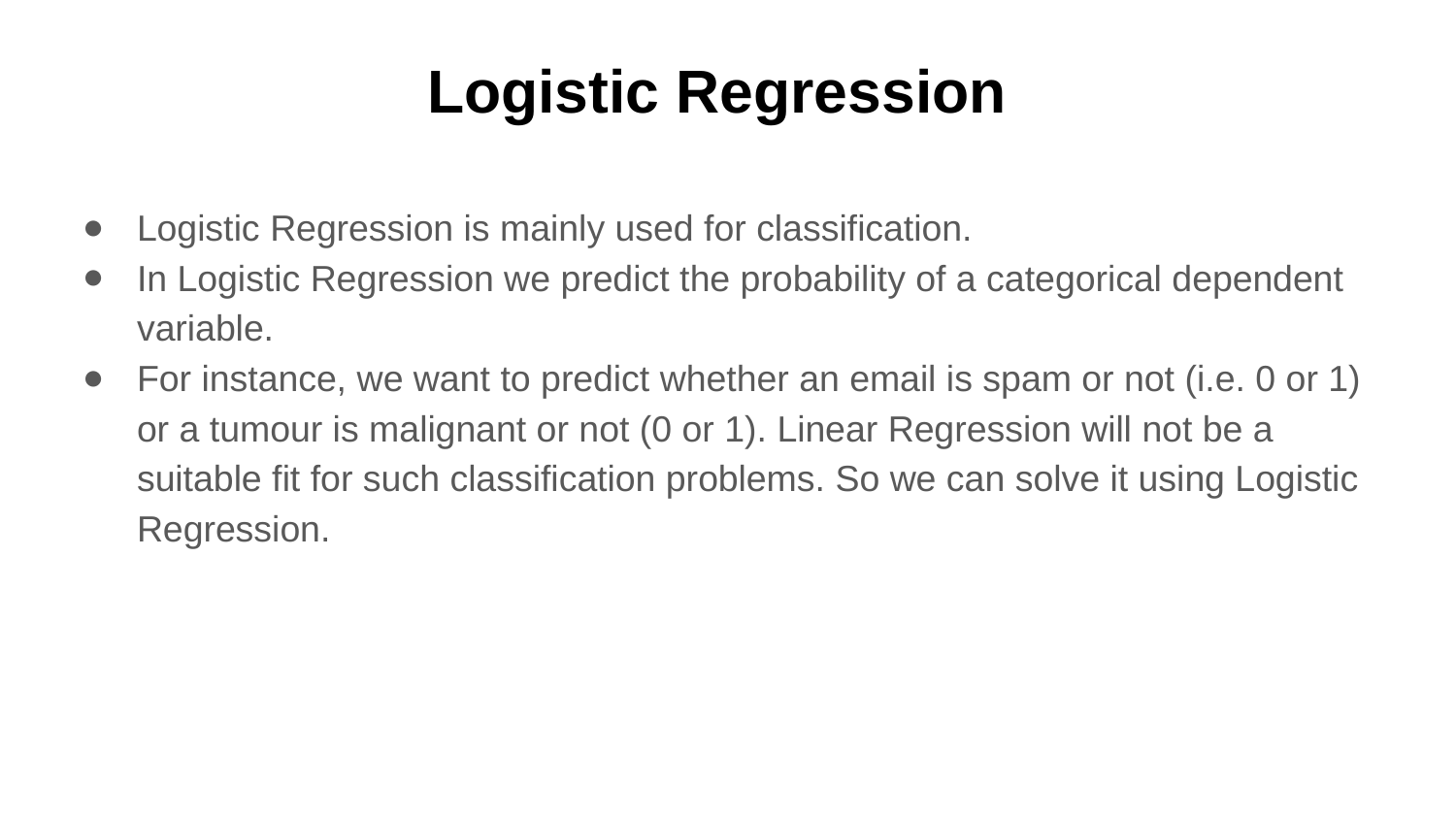

# Logistic Regression

Logistic Regression is mainly used for classification.
In Logistic Regression we predict the probability of a categorical dependent variable.
For instance, we want to predict whether an email is spam or not (i.e. 0 or 1) or a tumour is malignant or not (0 or 1). Linear Regression will not be a suitable fit for such classification problems. So we can solve it using Logistic Regression.